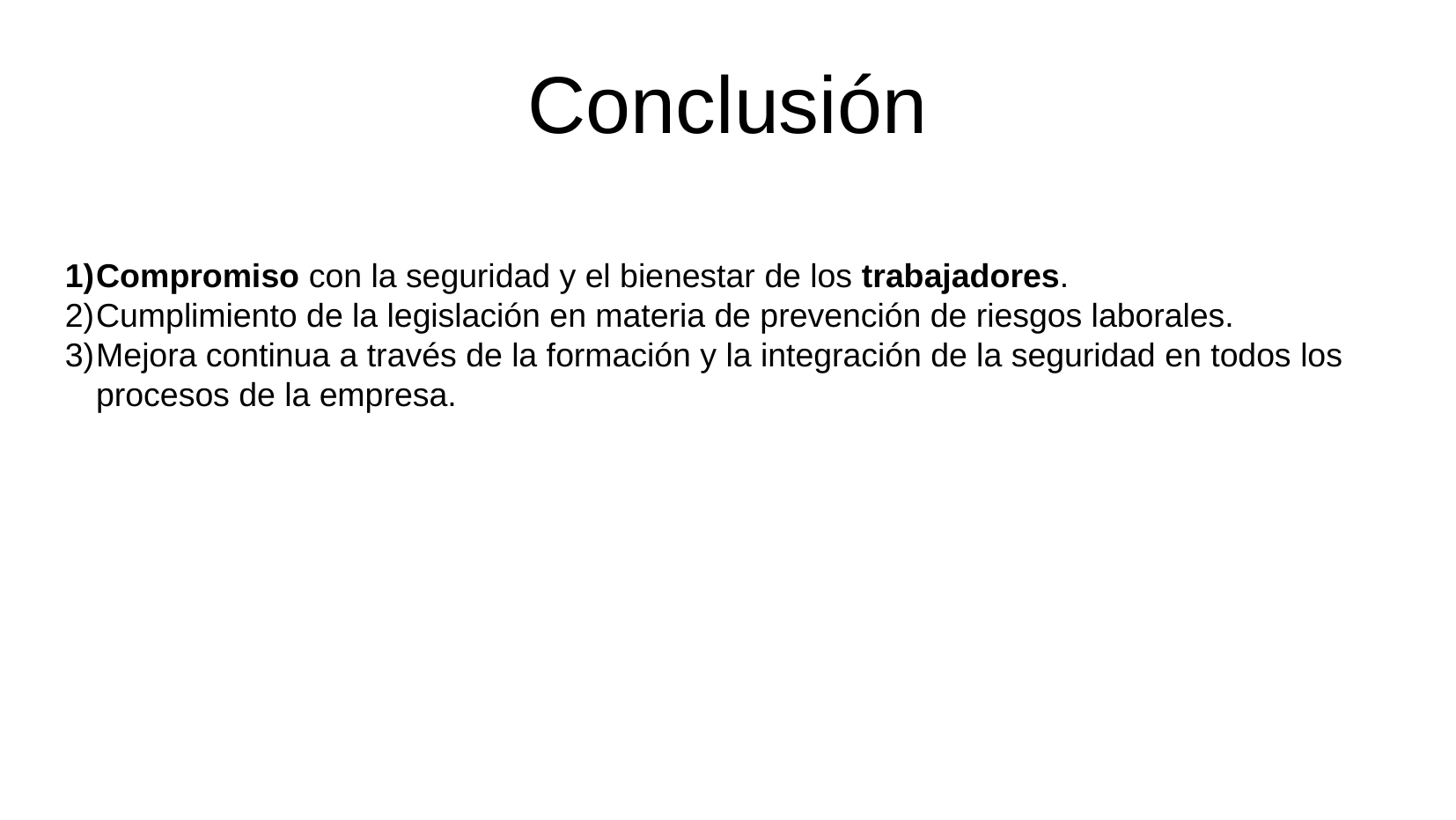

# Conclusión

Compromiso con la seguridad y el bienestar de los trabajadores.
Cumplimiento de la legislación en materia de prevención de riesgos laborales.
Mejora continua a través de la formación y la integración de la seguridad en todos los procesos de la empresa.